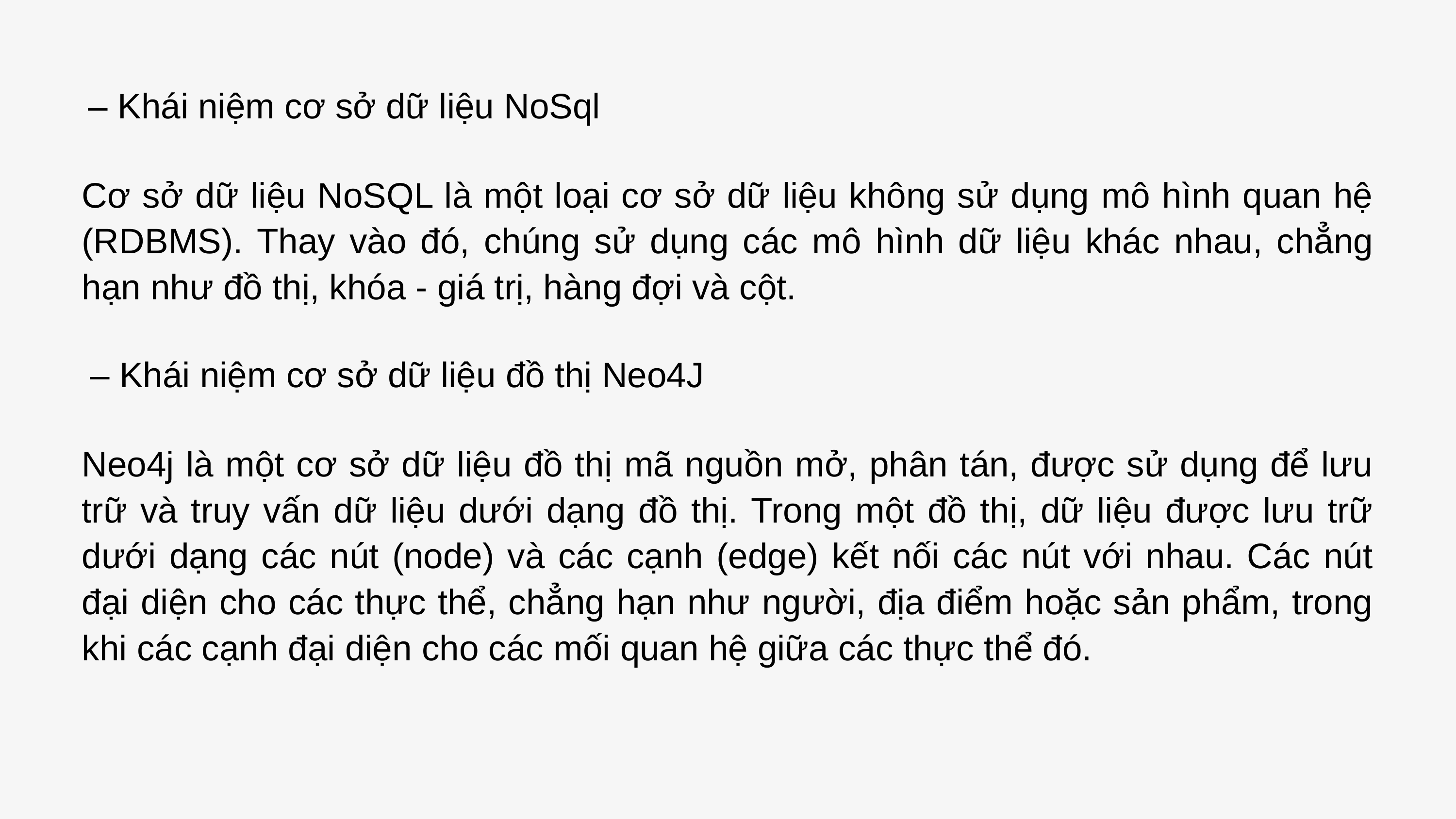

– Khái niệm cơ sở dữ liệu NoSql
Cơ sở dữ liệu NoSQL là một loại cơ sở dữ liệu không sử dụng mô hình quan hệ (RDBMS). Thay vào đó, chúng sử dụng các mô hình dữ liệu khác nhau, chẳng hạn như đồ thị, khóa - giá trị, hàng đợi và cột.
– Khái niệm cơ sở dữ liệu đồ thị Neo4J
Neo4j là một cơ sở dữ liệu đồ thị mã nguồn mở, phân tán, được sử dụng để lưu trữ và truy vấn dữ liệu dưới dạng đồ thị. Trong một đồ thị, dữ liệu được lưu trữ dưới dạng các nút (node) và các cạnh (edge) kết nối các nút với nhau. Các nút đại diện cho các thực thể, chẳng hạn như người, địa điểm hoặc sản phẩm, trong khi các cạnh đại diện cho các mối quan hệ giữa các thực thể đó.